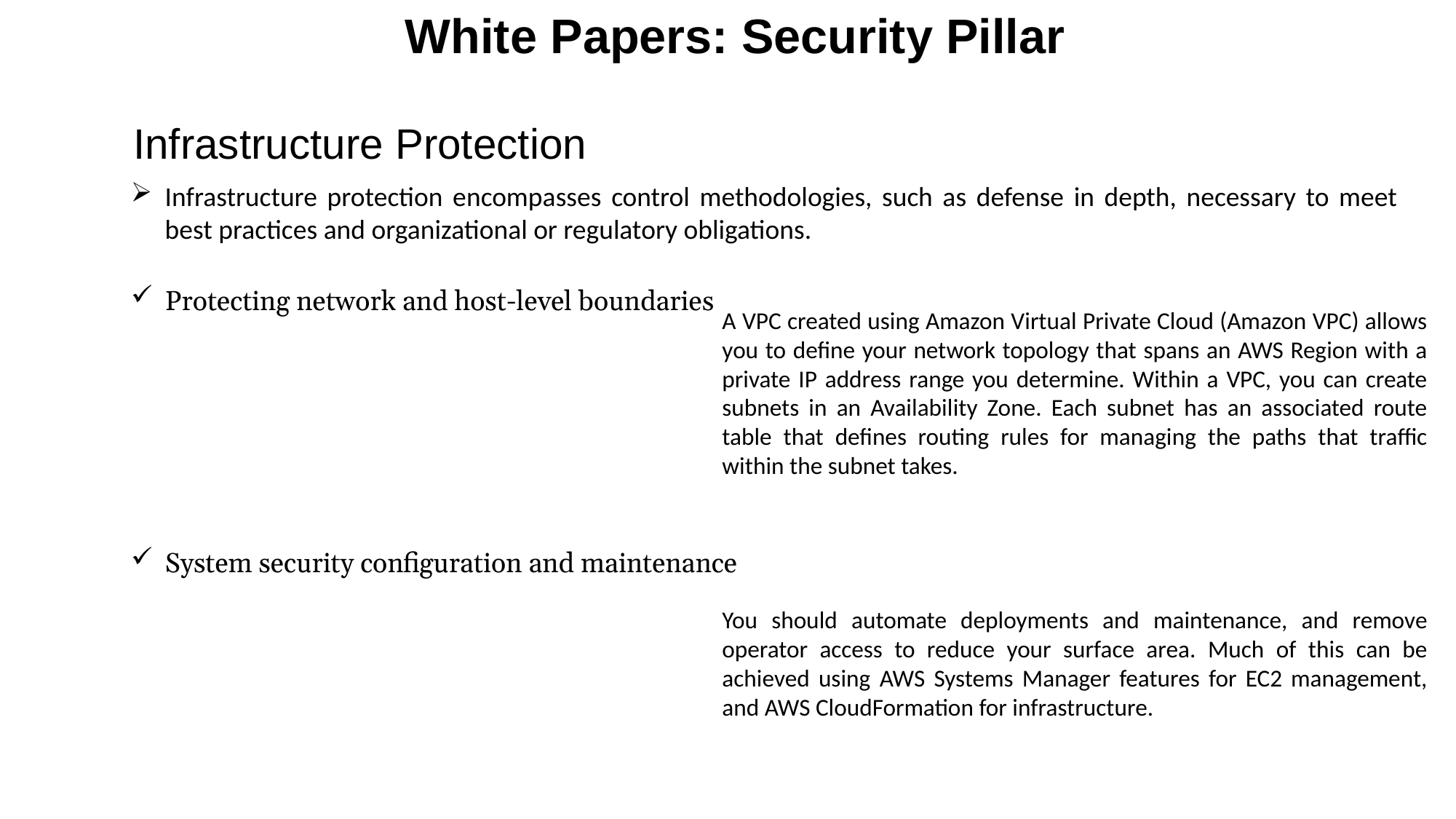

White Papers: Security Pillar
Infrastructure Protection
Infrastructure protection encompasses control methodologies, such as defense in depth, necessary to meet best practices and organizational or regulatory obligations.
Protecting network and host-level boundaries

System security configuration and maintenance
A VPC created using Amazon Virtual Private Cloud (Amazon VPC) allows you to define your network topology that spans an AWS Region with a private IP address range you determine. Within a VPC, you can create subnets in an Availability Zone. Each subnet has an associated route table that defines routing rules for managing the paths that traffic within the subnet takes.
You should automate deployments and maintenance, and remove operator access to reduce your surface area. Much of this can be achieved using AWS Systems Manager features for EC2 management, and AWS CloudFormation for infrastructure.